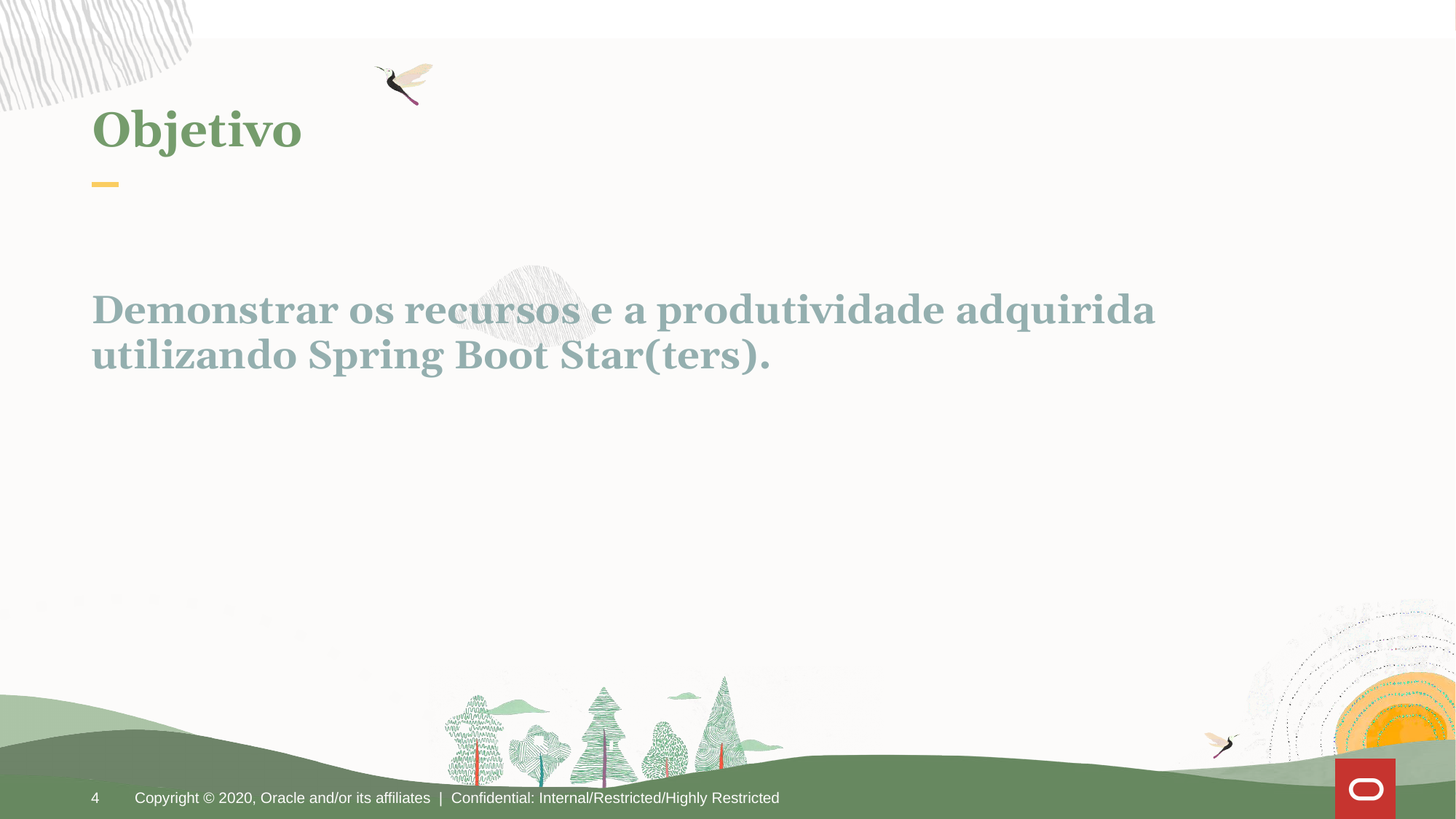

Objetivo
Demonstrar os recursos e a produtividade adquirida utilizando Spring Boot Star(ters).
4
Copyright © 2020, Oracle and/or its affiliates  |  Confidential: Internal/Restricted/Highly Restricted